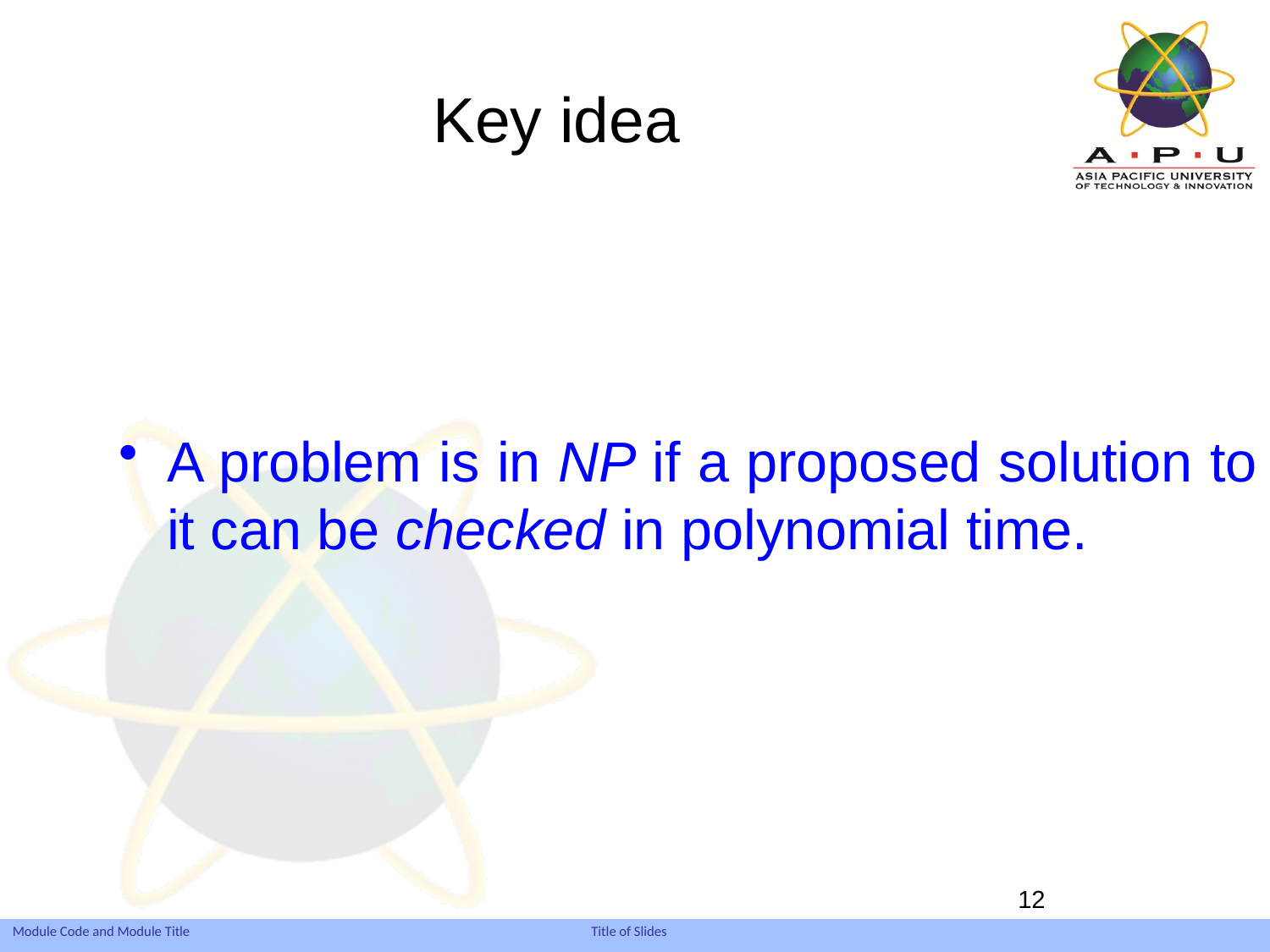

# Key idea

A problem is in NP if a proposed solution to it can be checked in polynomial time.

12